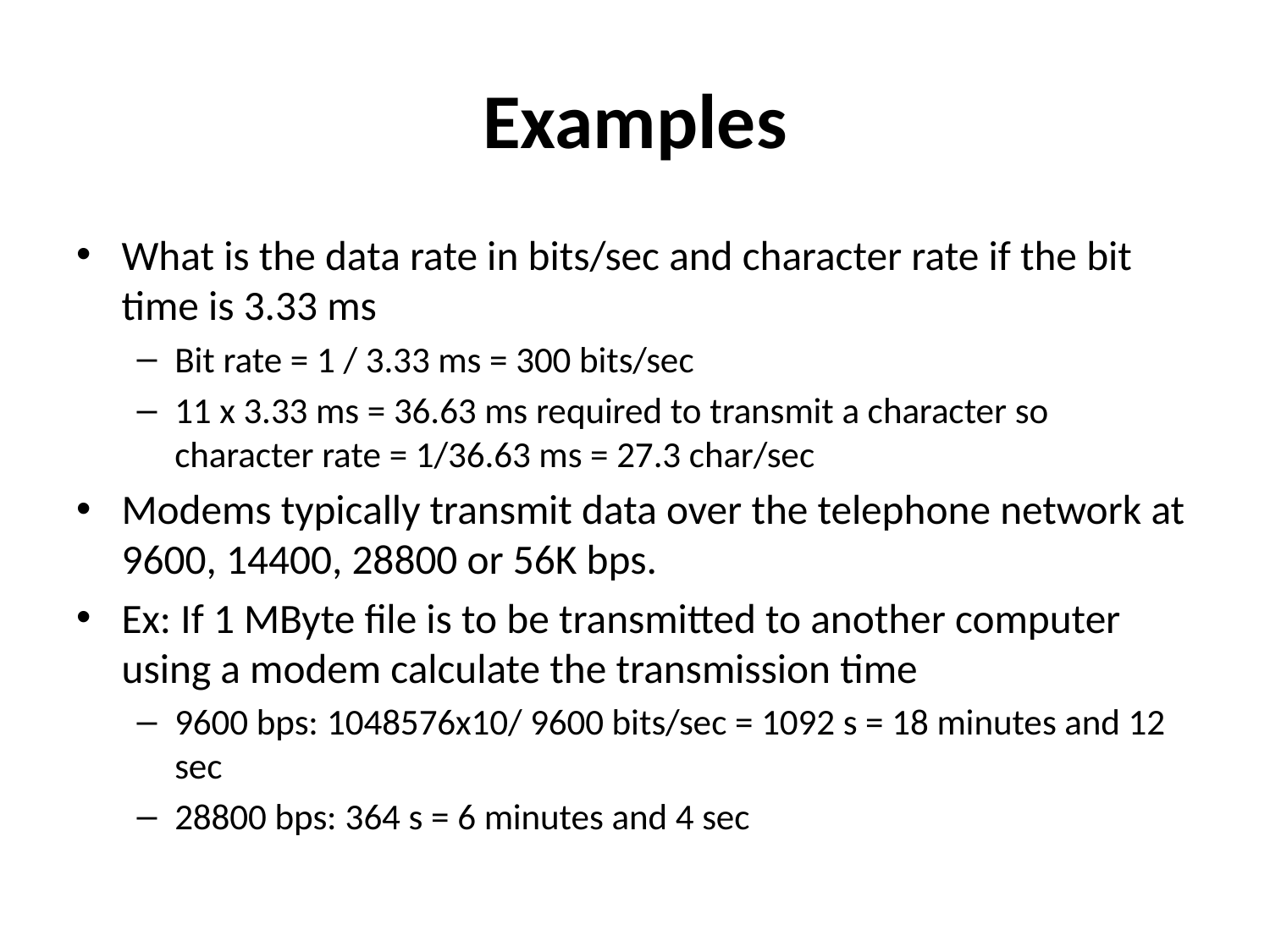

# Examples
What is the data rate in bits/sec and character rate if the bit time is 3.33 ms
Bit rate = 1 / 3.33 ms = 300 bits/sec
11 x 3.33 ms = 36.63 ms required to transmit a character so character rate = 1/36.63 ms = 27.3 char/sec
Modems typically transmit data over the telephone network at 9600, 14400, 28800 or 56K bps.
Ex: If 1 MByte file is to be transmitted to another computer using a modem calculate the transmission time
9600 bps: 1048576x10/ 9600 bits/sec = 1092 s = 18 minutes and 12 sec
28800 bps: 364 s = 6 minutes and 4 sec